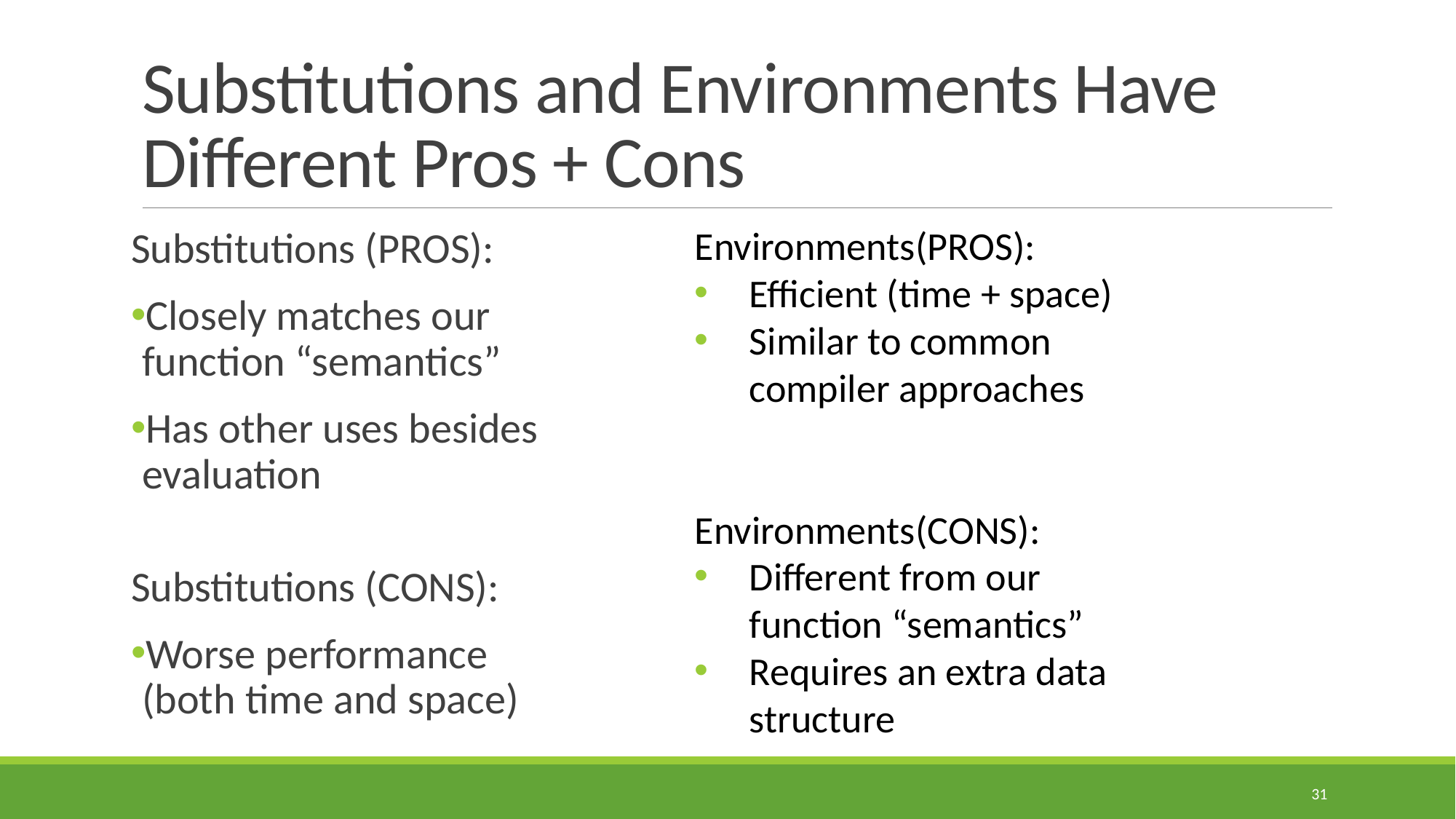

# Substitutions and Environments Have Different Pros + Cons
Environments(PROS):
Efficient (time + space)
Similar to common compiler approaches
Environments(CONS):
Different from our function “semantics”
Requires an extra data structure
Substitutions (PROS):
Closely matches our function “semantics”
Has other uses besides evaluation
Substitutions (CONS):
Worse performance
(both time and space)
31